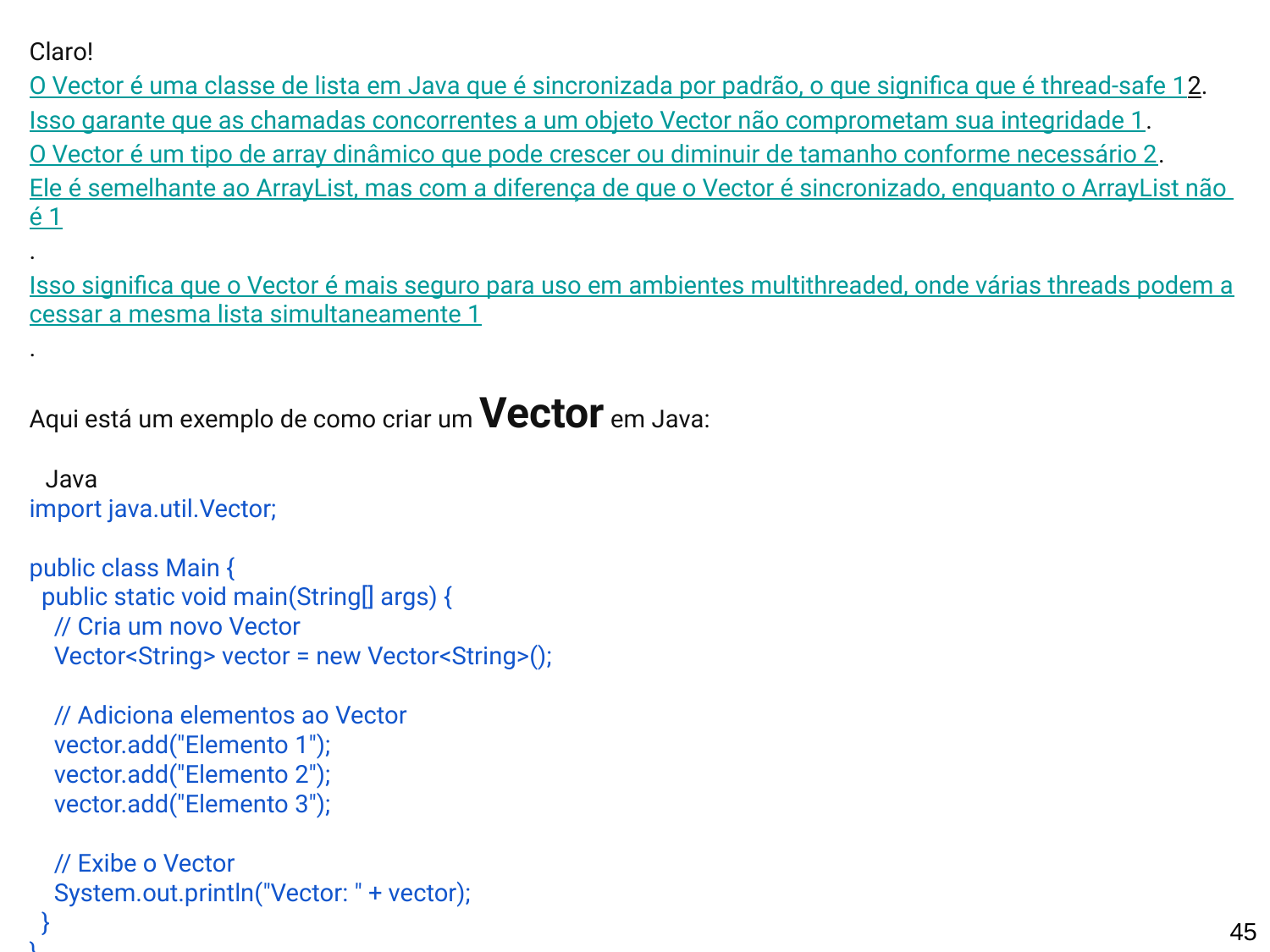

Claro! O Vector é uma classe de lista em Java que é sincronizada por padrão, o que significa que é thread-safe 12. Isso garante que as chamadas concorrentes a um objeto Vector não comprometam sua integridade 1. O Vector é um tipo de array dinâmico que pode crescer ou diminuir de tamanho conforme necessário 2. Ele é semelhante ao ArrayList, mas com a diferença de que o Vector é sincronizado, enquanto o ArrayList não é 1. Isso significa que o Vector é mais seguro para uso em ambientes multithreaded, onde várias threads podem acessar a mesma lista simultaneamente 1.
Aqui está um exemplo de como criar um Vector em Java:
Java
import java.util.Vector;

public class Main {
  public static void main(String[] args) {
    // Cria um novo Vector
    Vector<String> vector = new Vector<String>();

    // Adiciona elementos ao Vector
    vector.add("Elemento 1");
    vector.add("Elemento 2");
    vector.add("Elemento 3");

    // Exibe o Vector
    System.out.println("Vector: " + vector);
  }
}
Este exemplo cria um novo Vector e adiciona três elementos a ele. Em seguida, exibe o Vector na saída do console.

45